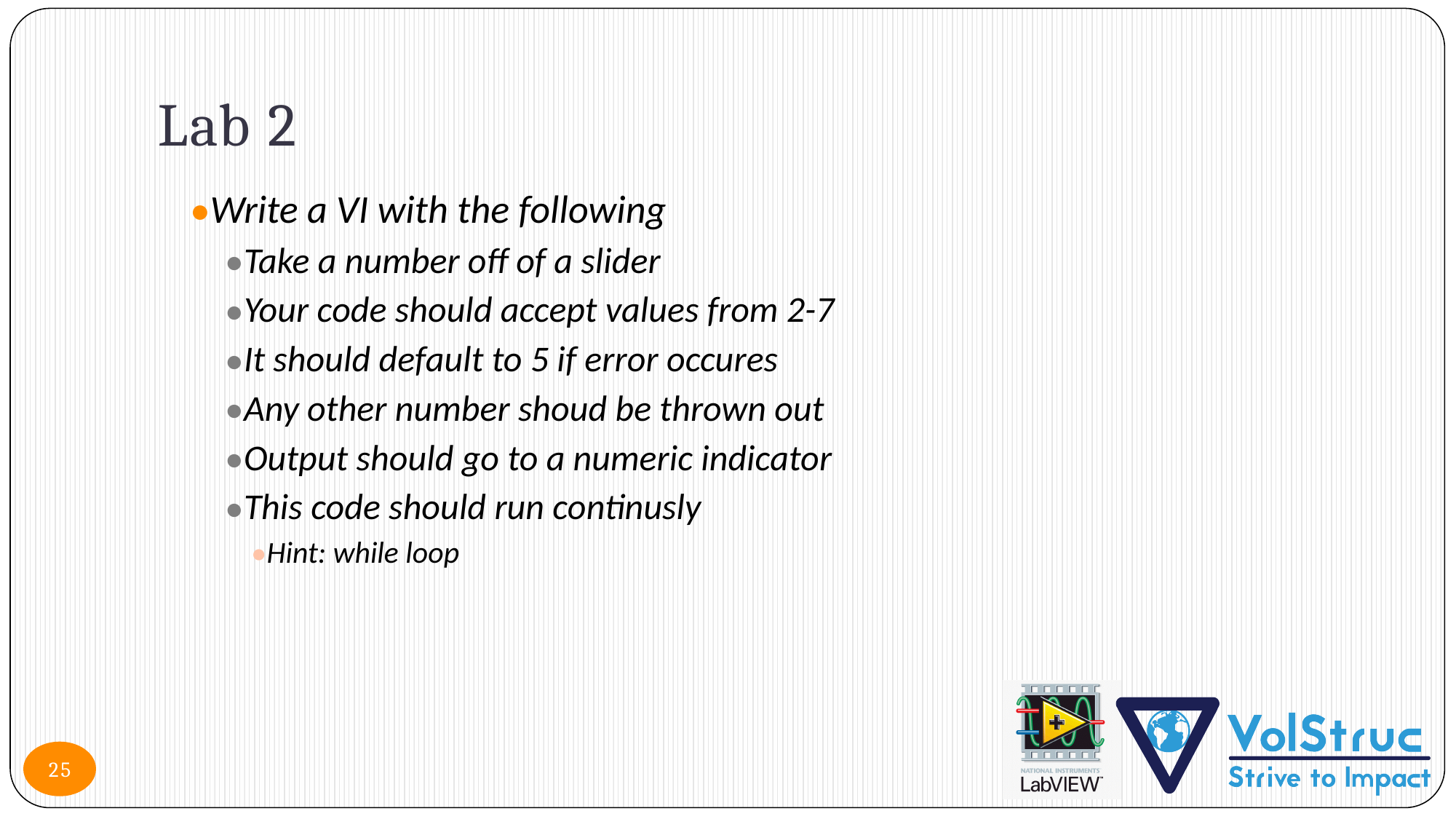

# Lab 2
Write a VI with the following
Take a number off of a slider
Your code should accept values from 2-7
It should default to 5 if error occures
Any other number shoud be thrown out
Output should go to a numeric indicator
This code should run continusly
Hint: while loop
25